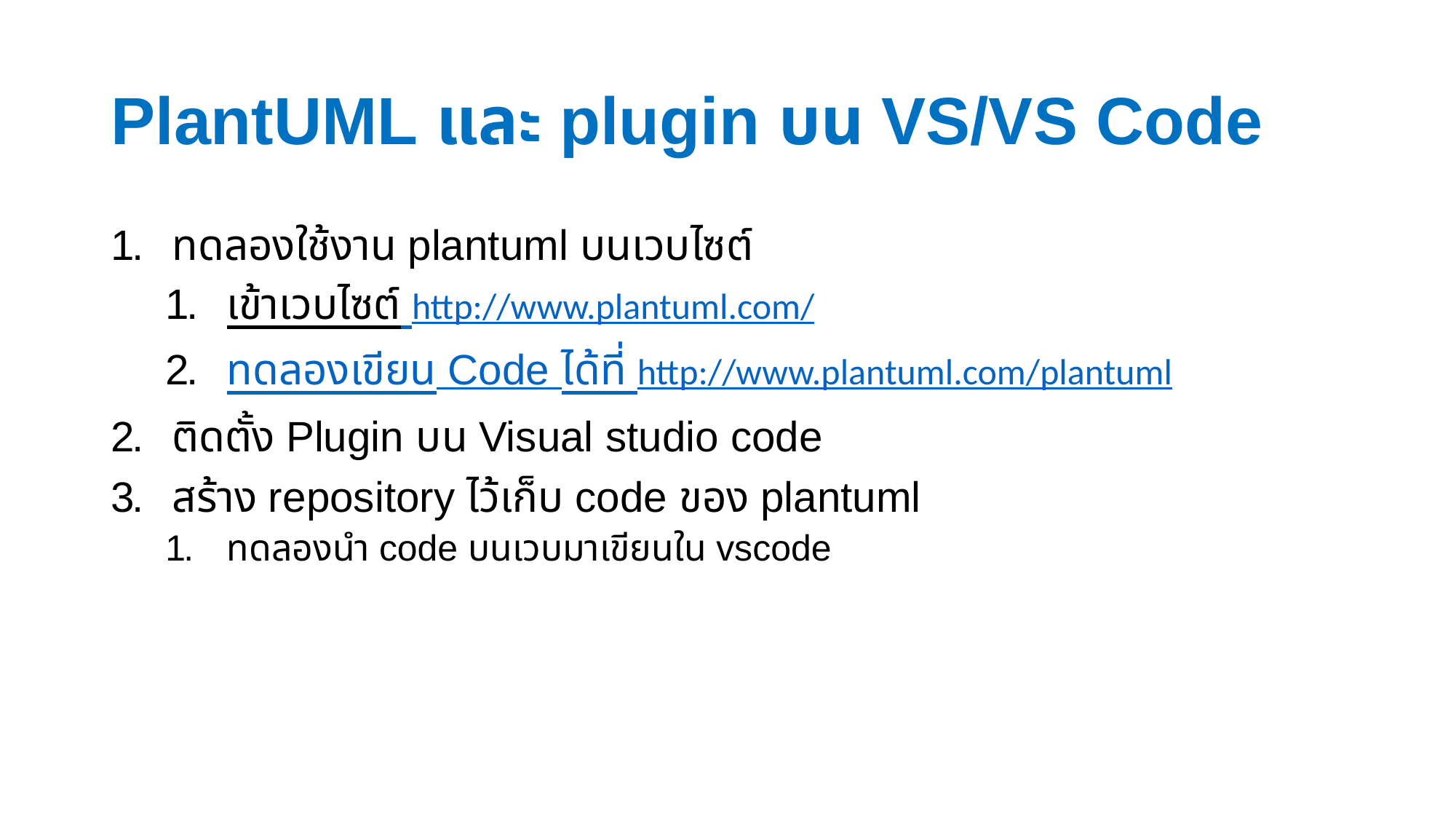

# PlantUML และ plugin บน VS/VS Code
ทดลองใช้งาน plantuml บนเวบไซต์
เข้าเวบไซต์ http://www.plantuml.com/
ทดลองเขียน Code ได้ที่ http://www.plantuml.com/plantuml
ติดตั้ง Plugin บน Visual studio code
สร้าง repository ไว้เก็บ code ของ plantuml
ทดลองนำ code บนเวบมาเขียนใน vscode